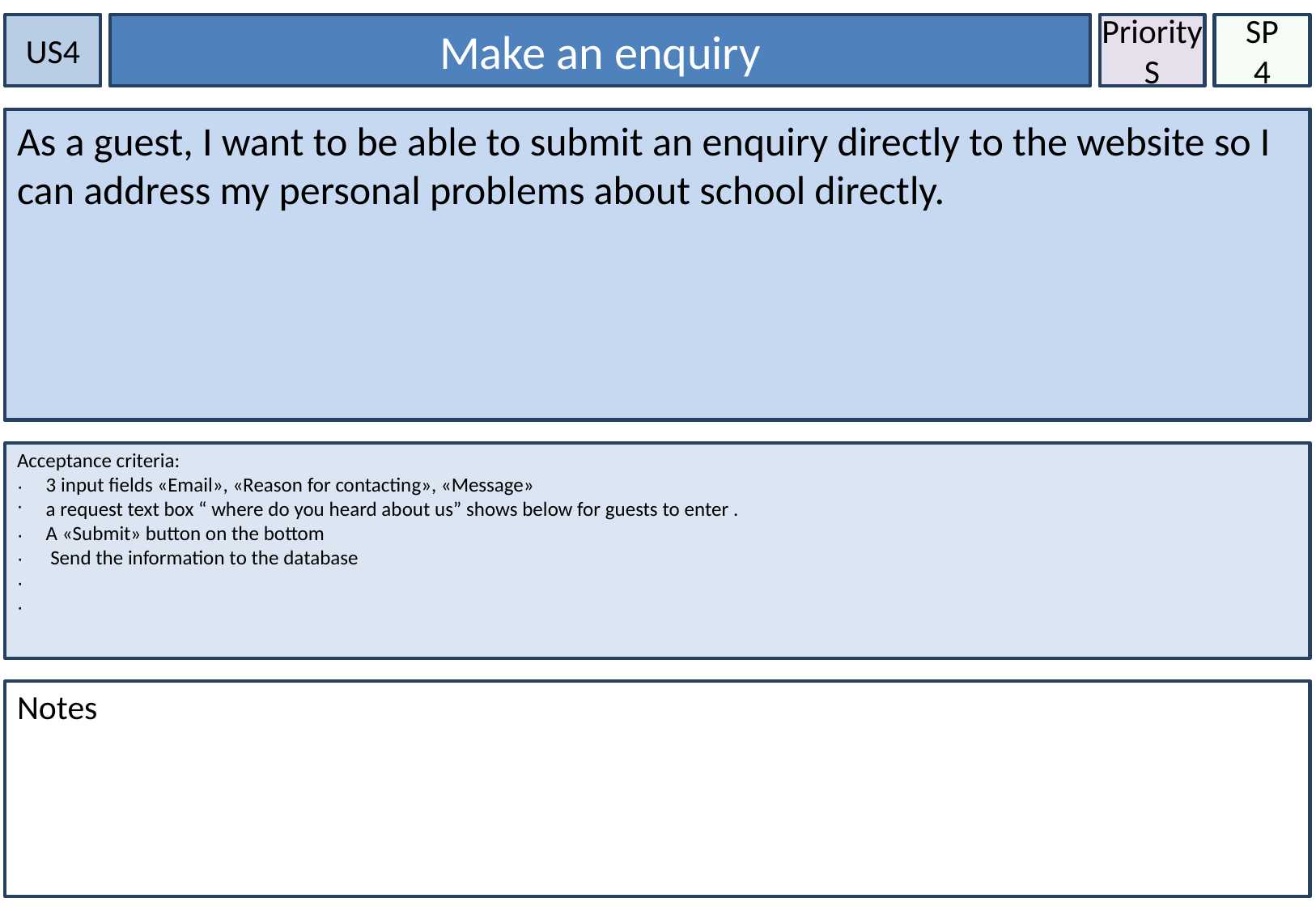

US4
Make an enquiry
Priority
S
SP
4
As a student, I want to be able to request a lesson booking so that I can learn how to play an instrument.
As a guest, I want to be able to submit an enquiry directly to the website so I can address my personal problems about school directly.
Acceptance criteria:
3 input fields «Email», «Reason for contacting», «Message»
a request text box “ where do you heard about us” shows below for guests to enter .
A «Submit» button on the bottom
 Send the information to the database

Notes